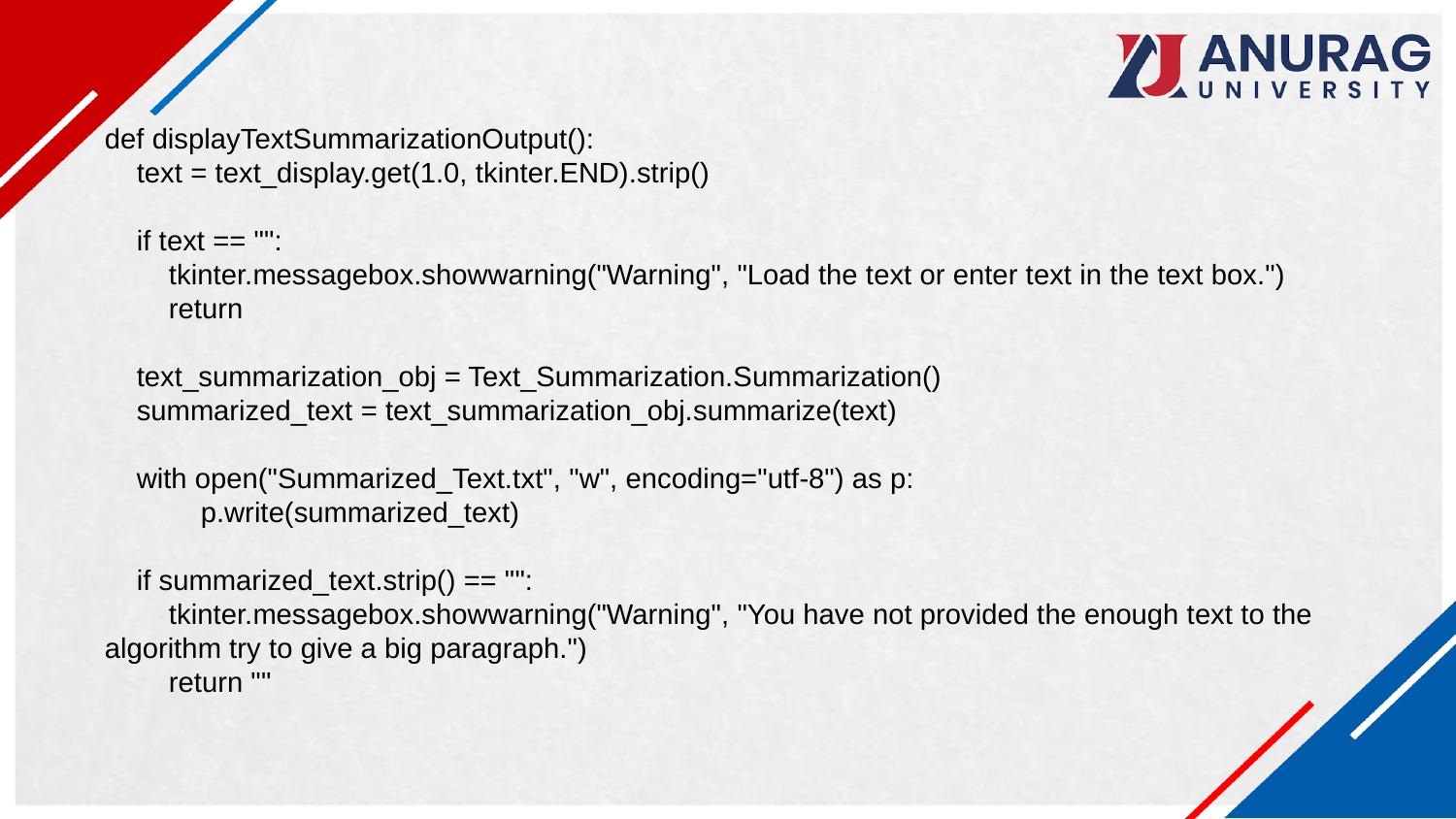

def displayTextSummarizationOutput():
    text = text_display.get(1.0, tkinter.END).strip()

    if text == "":
        tkinter.messagebox.showwarning("Warning", "Load the text or enter text in the text box.")
        return

    text_summarization_obj = Text_Summarization.Summarization()
    summarized_text = text_summarization_obj.summarize(text)

    with open("Summarized_Text.txt", "w", encoding="utf-8") as p:
            p.write(summarized_text)

    if summarized_text.strip() == "":
        tkinter.messagebox.showwarning("Warning", "You have not provided the enough text to the algorithm try to give a big paragraph.")
        return ""